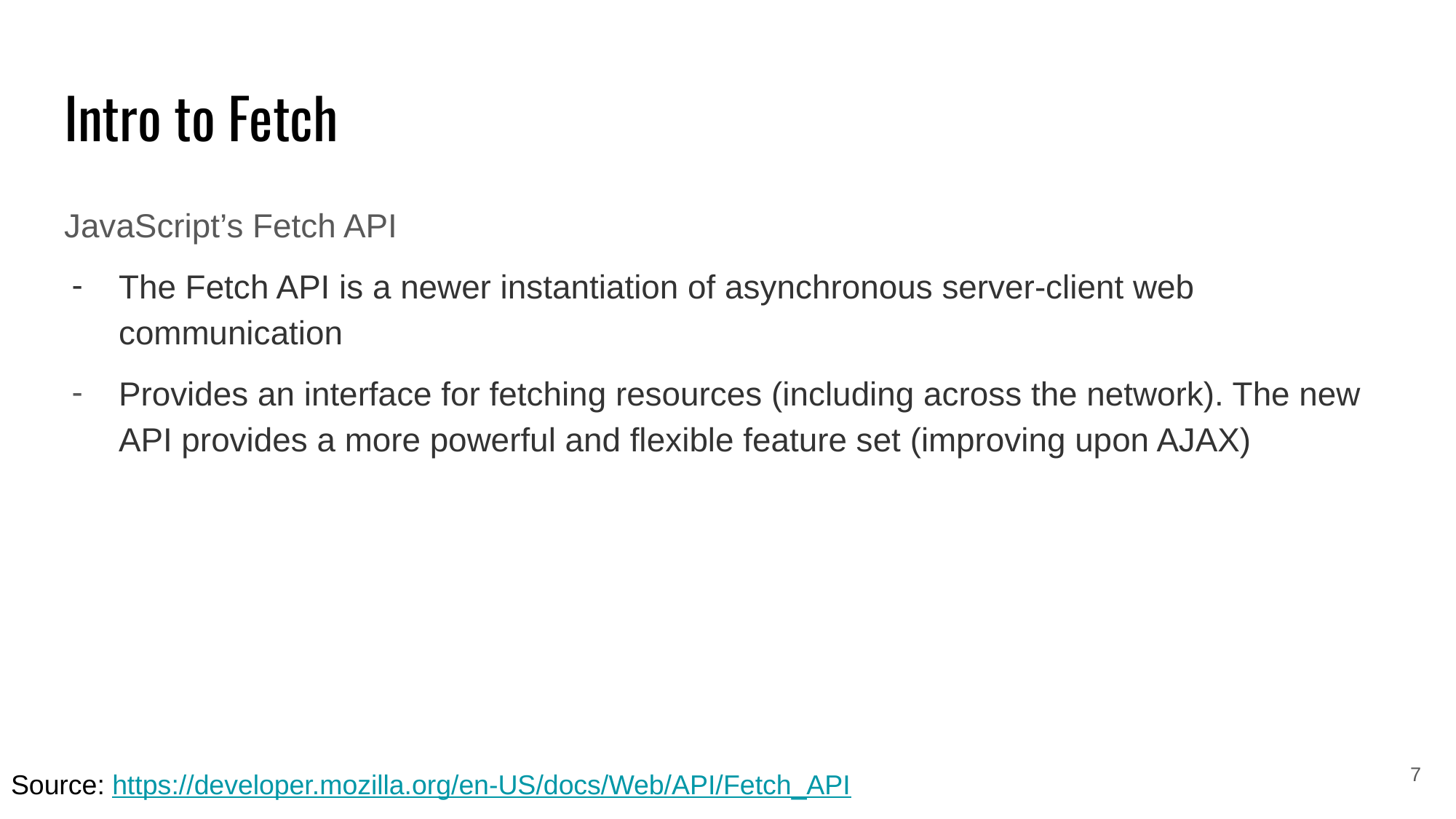

# Intro to Fetch
JavaScript’s Fetch API
The Fetch API is a newer instantiation of asynchronous server-client web communication
Provides an interface for fetching resources (including across the network). The new API provides a more powerful and flexible feature set (improving upon AJAX)

7
Source: https://developer.mozilla.org/en-US/docs/Web/API/Fetch_API